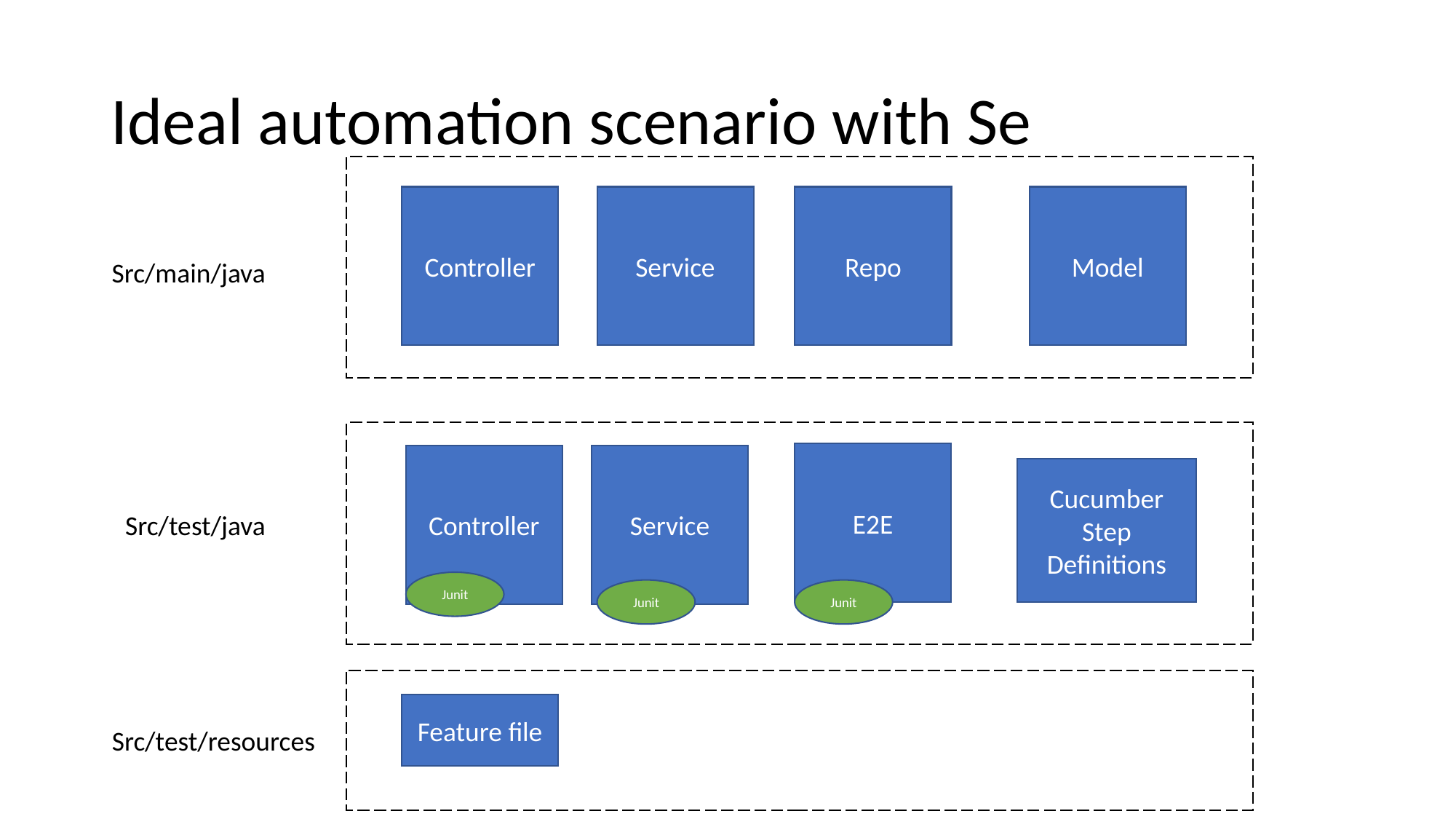

# Ideal automation scenario with Se

Model
Repo
Service
Controller
Src/main/java

E2E
Service
Controller
Cucumber Step Definitions
Src/test/java
Junit
Junit
Junit

Feature file
Src/test/resources